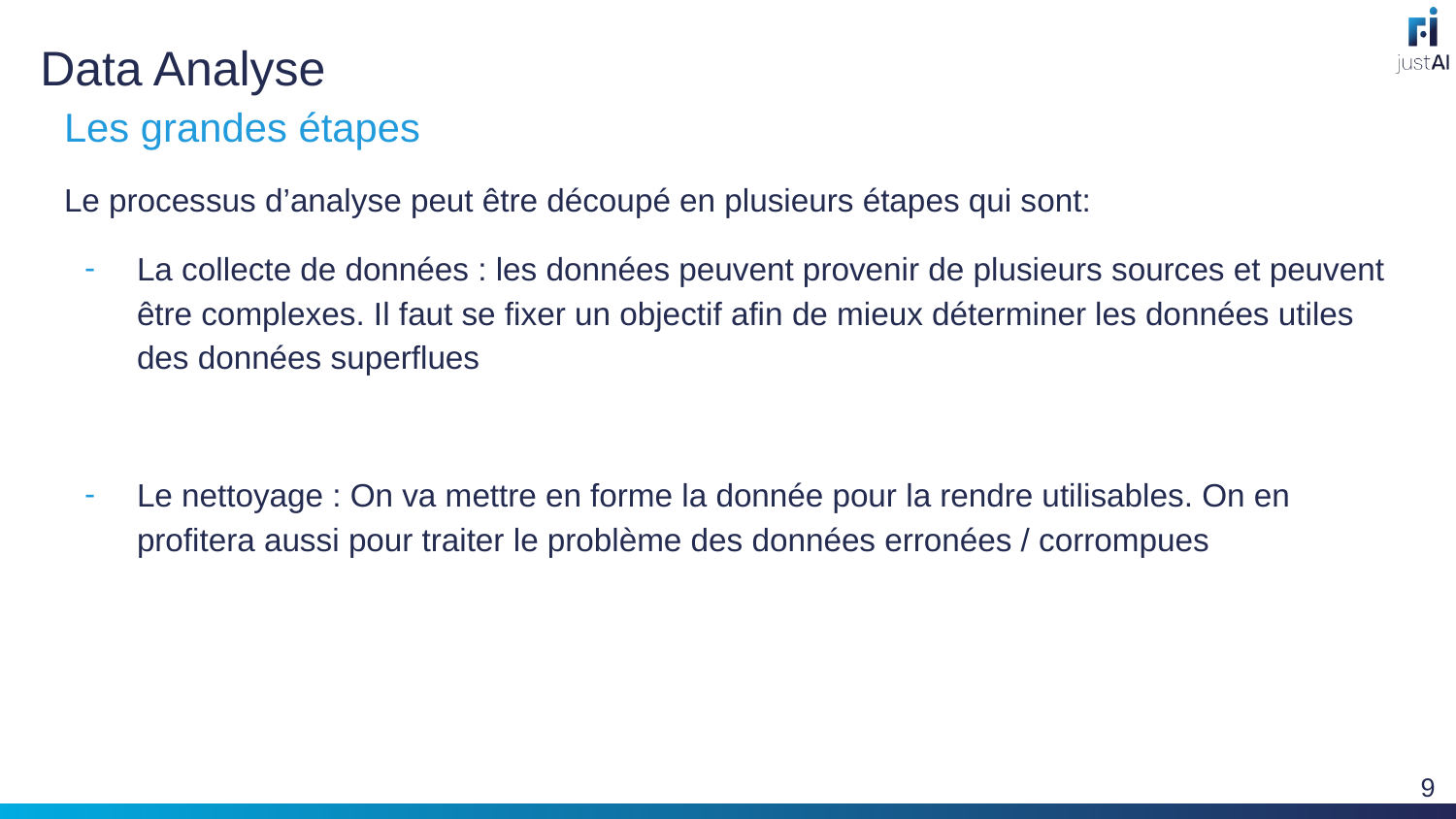

# Data Analyse
Les grandes étapes
Le processus d’analyse peut être découpé en plusieurs étapes qui sont:
La collecte de données : les données peuvent provenir de plusieurs sources et peuvent être complexes. Il faut se fixer un objectif afin de mieux déterminer les données utiles des données superflues

Le nettoyage : On va mettre en forme la donnée pour la rendre utilisables. On en profitera aussi pour traiter le problème des données erronées / corrompues
9